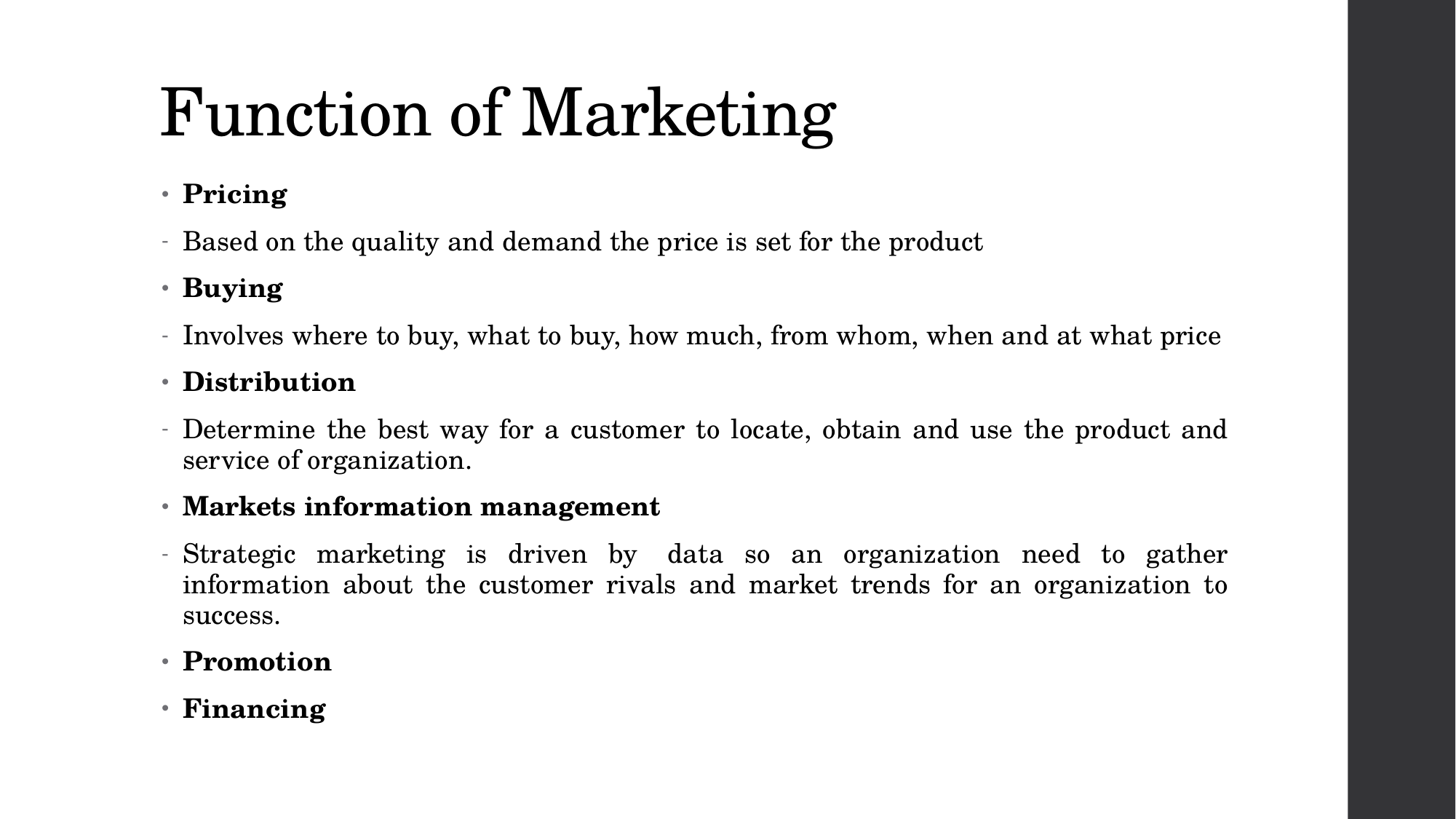

# Function of Marketing
Pricing
Based on the quality and demand the price is set for the product
Buying
Involves where to buy, what to buy, how much, from whom, when and at what price
Distribution
Determine the best way for a customer to locate, obtain and use the product and service of organization.
Markets information management
Strategic marketing is driven by  data so an organization need to gather information about the customer rivals and market trends for an organization to success.
Promotion
Financing